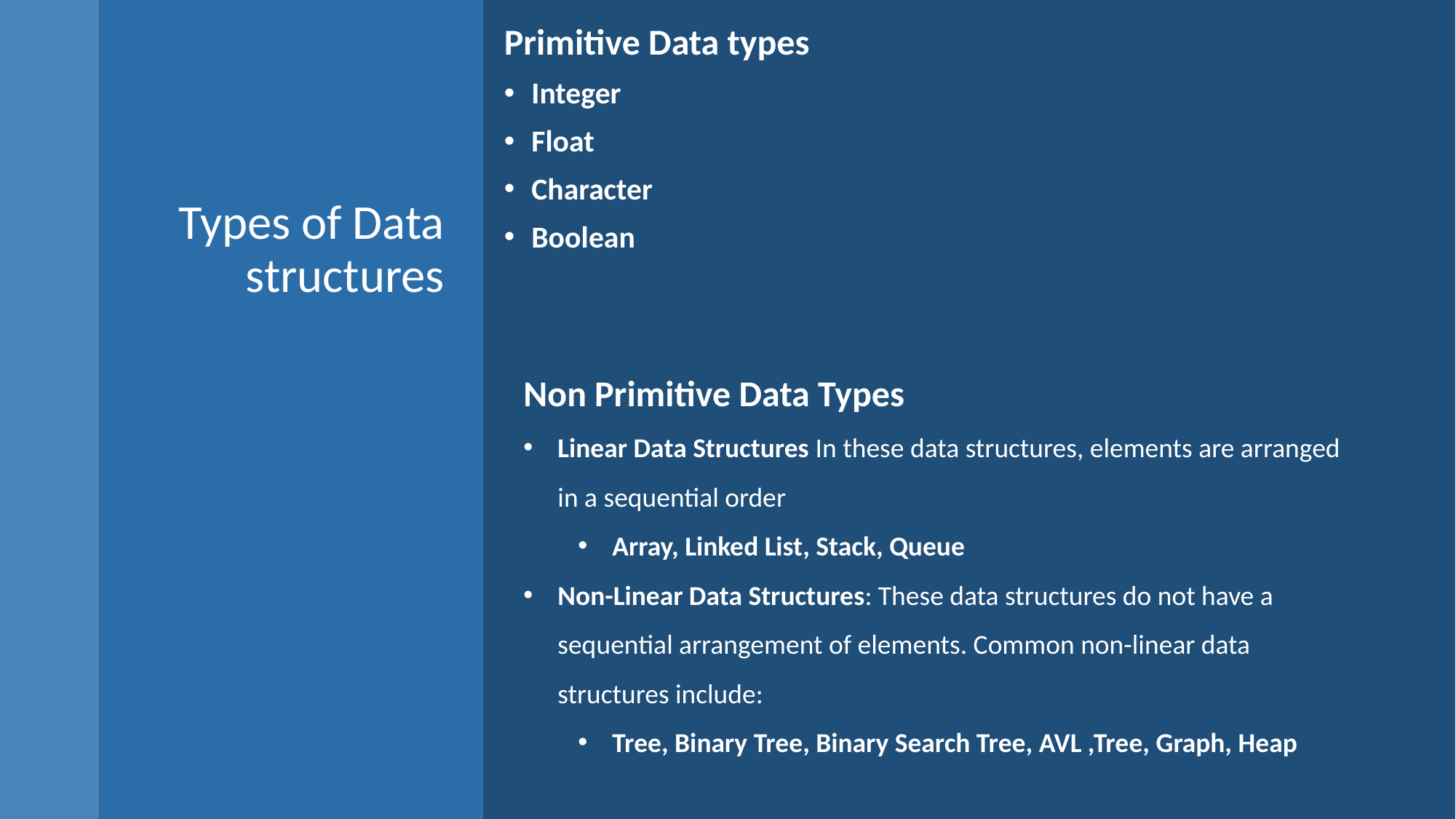

Primitive Data types
Integer
Float
Character
Boolean
Types of Data structures
Non Primitive Data Types
Linear Data Structures In these data structures, elements are arranged in a sequential order
Array, Linked List, Stack, Queue
Non-Linear Data Structures: These data structures do not have a sequential arrangement of elements. Common non-linear data structures include:
Tree, Binary Tree, Binary Search Tree, AVL ,Tree, Graph, Heap